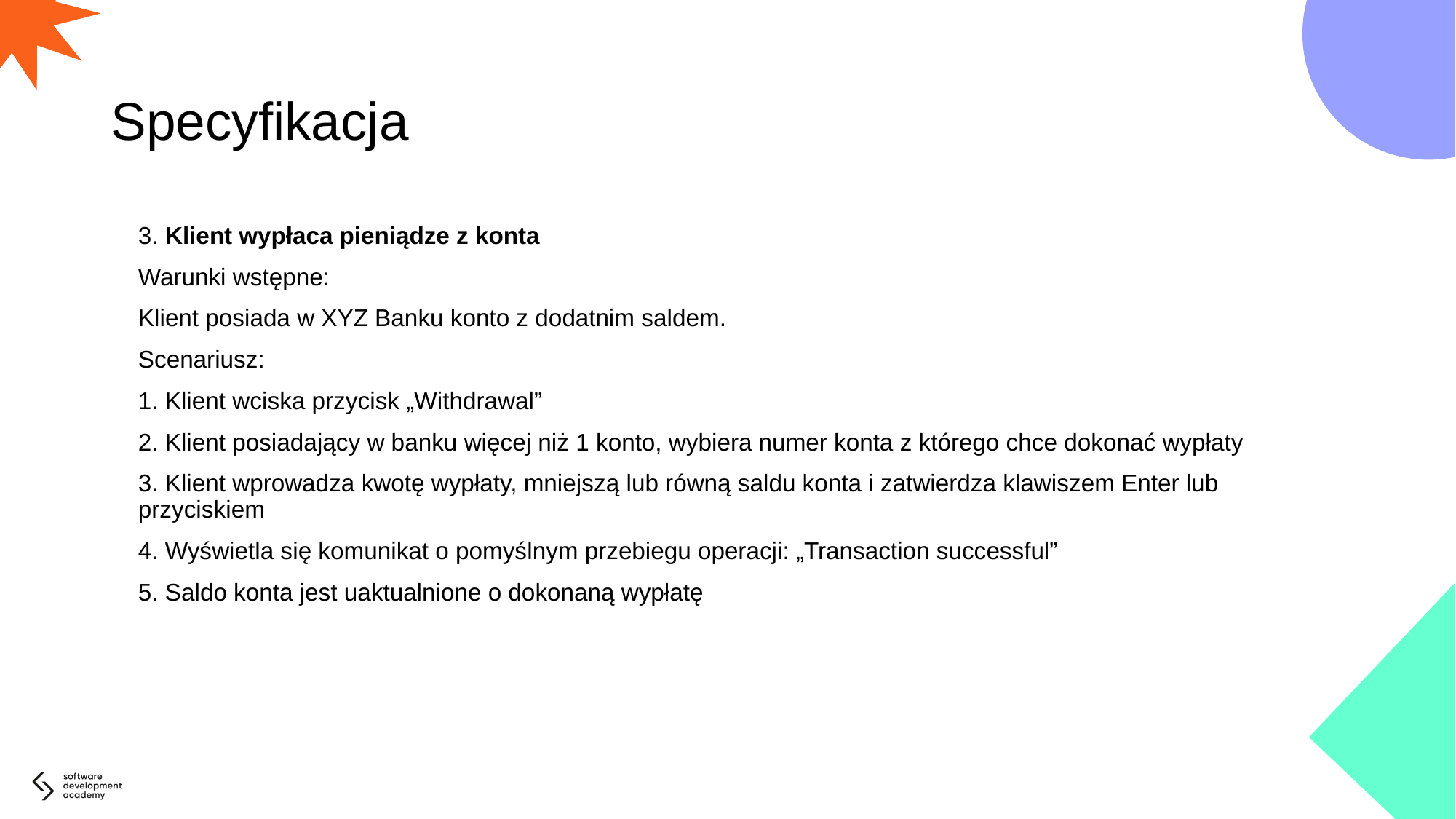

# Specyfikacja
3. Klient wypłaca pieniądze z konta
Warunki wstępne:
Klient posiada w XYZ Banku konto z dodatnim saldem.
Scenariusz:
1. Klient wciska przycisk „Withdrawal”
2. Klient posiadający w banku więcej niż 1 konto, wybiera numer konta z którego chce dokonać wypłaty
3. Klient wprowadza kwotę wypłaty, mniejszą lub równą saldu konta i zatwierdza klawiszem Enter lub przyciskiem
4. Wyświetla się komunikat o pomyślnym przebiegu operacji: „Transaction successful”
5. Saldo konta jest uaktualnione o dokonaną wypłatę